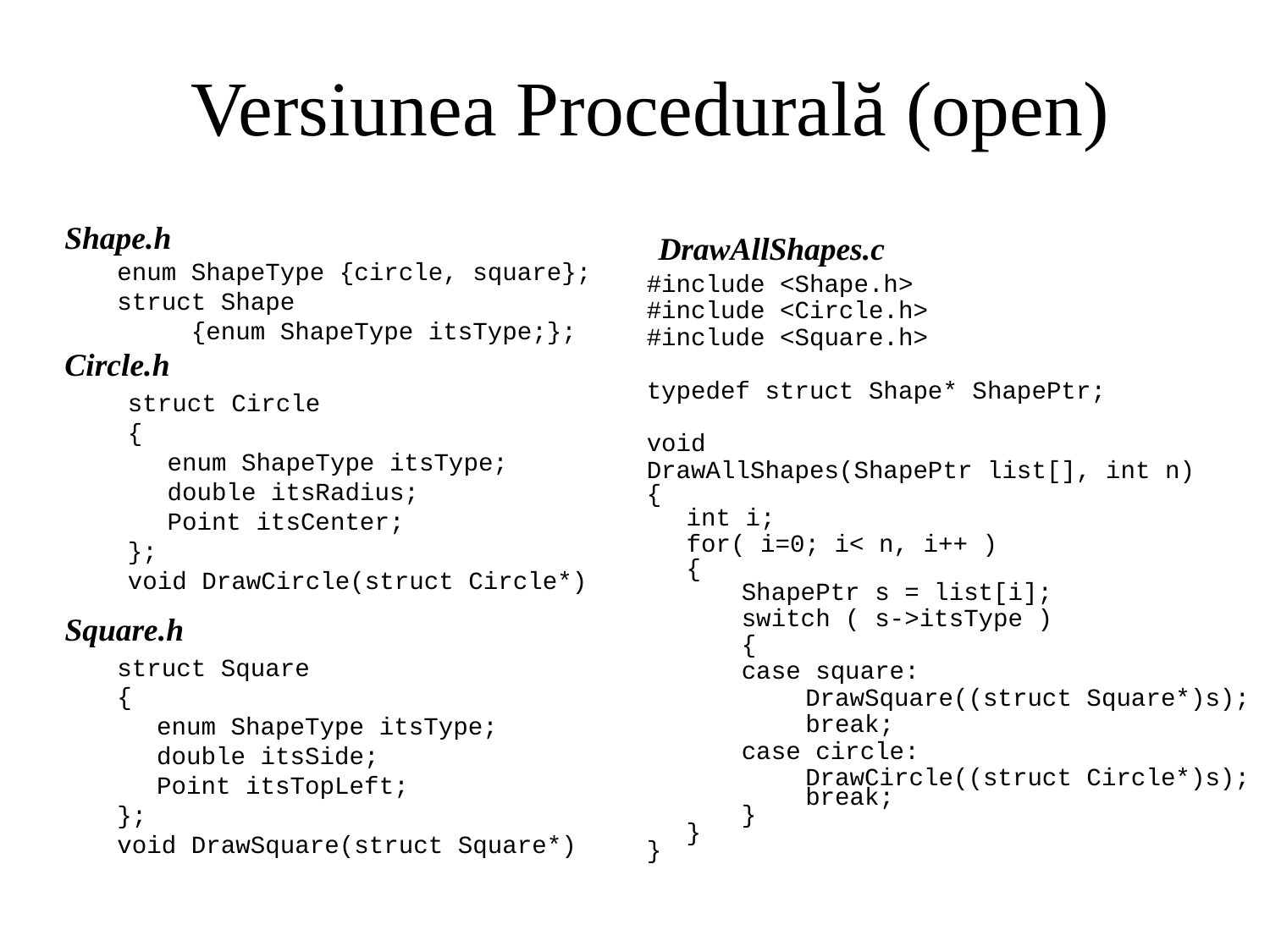

# Versiunea Procedurală (open)
Shape.h
DrawAllShapes.c
enum ShapeType {circle, square};
struct Shape
     {enum ShapeType itsType;};
#include <Shape.h>
#include <Circle.h>
#include <Square.h>

typedef struct Shape* ShapePtr;

void
DrawAllShapes(ShapePtr list[], int n)
{
	int i;
	for( i=0; i< n, i++ )
	{
		ShapePtr s = list[i];
		switch ( s->itsType )
		{
		case square:
			DrawSquare((struct Square*)s);
			break;
		case circle:
			DrawCircle((struct Circle*)s);
			break;
		}
	}
}

Circle.h
struct Circle
{
	enum ShapeType itsType;
	double itsRadius;
	Point itsCenter;
};
void DrawCircle(struct Circle*)
Square.h
struct Square
{
	enum ShapeType itsType;
	double itsSide;
	Point itsTopLeft;
};
void DrawSquare(struct Square*)